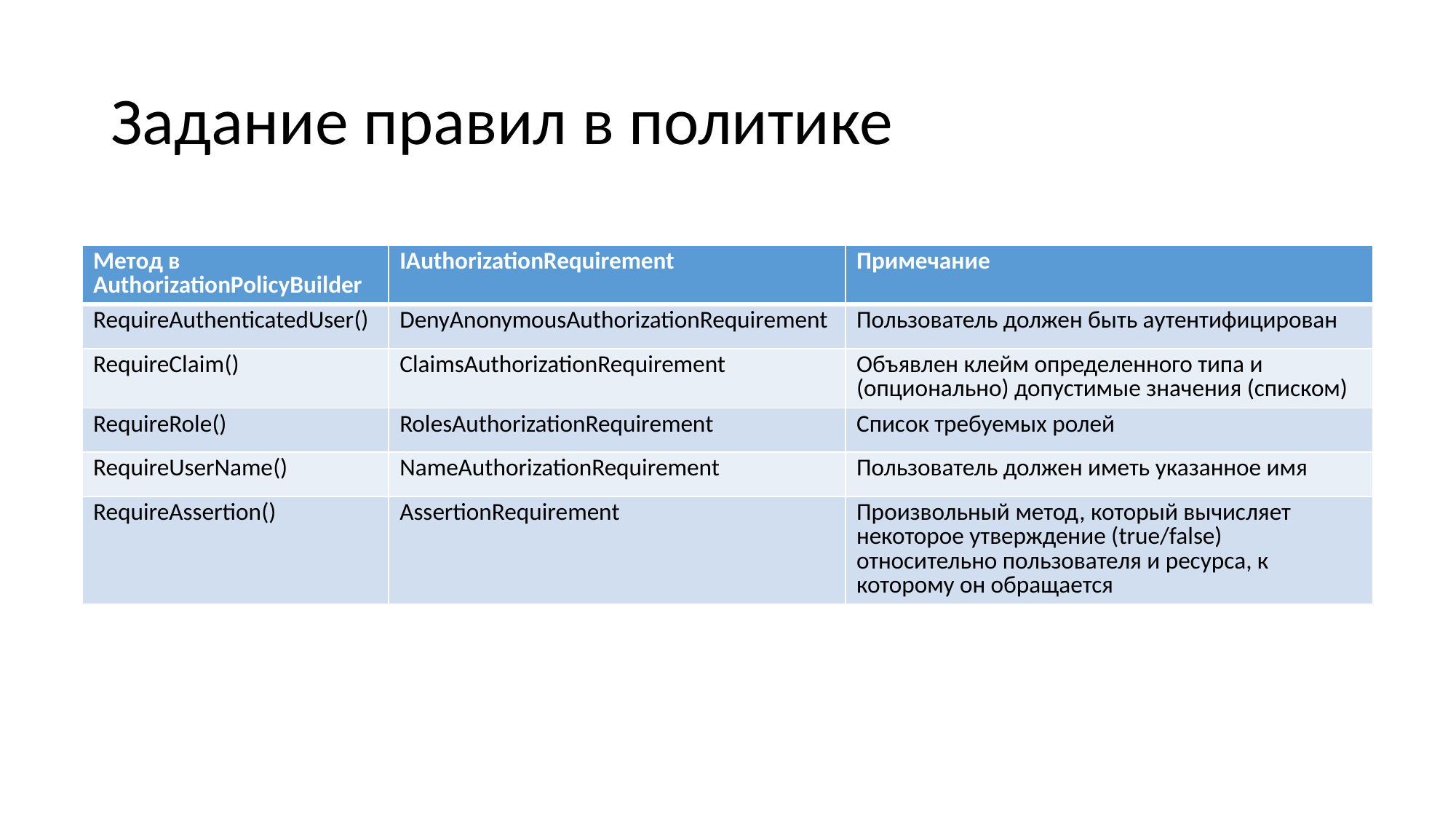

# Задание правил в политике
| Метод в AuthorizationPolicyBuilder | IAuthorizationRequirement | Примечание |
| --- | --- | --- |
| RequireAuthenticatedUser() | DenyAnonymousAuthorizationRequirement | Пользователь должен быть аутентифицирован |
| RequireClaim() | ClaimsAuthorizationRequirement | Объявлен клейм определенного типа и (опционально) допустимые значения (списком) |
| RequireRole() | RolesAuthorizationRequirement | Список требуемых ролей |
| RequireUserName() | NameAuthorizationRequirement | Пользователь должен иметь указанное имя |
| RequireAssertion() | AssertionRequirement | Произвольный метод, который вычисляет некоторое утверждение (true/false) относительно пользователя и ресурса, к которому он обращается |